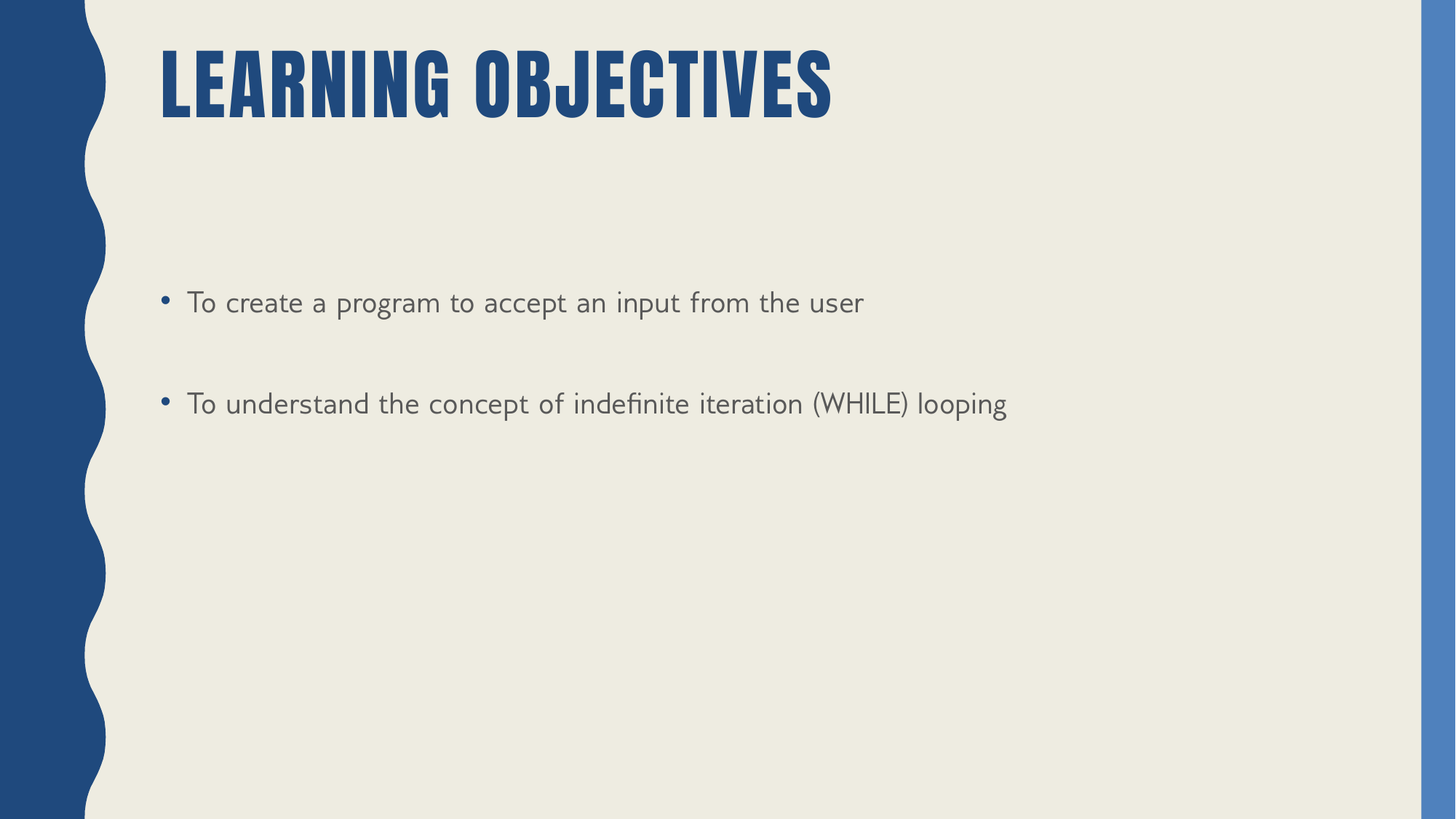

# Learning Objectives
To create a program to accept an input from the user

To understand the concept of indefinite iteration (WHILE) looping